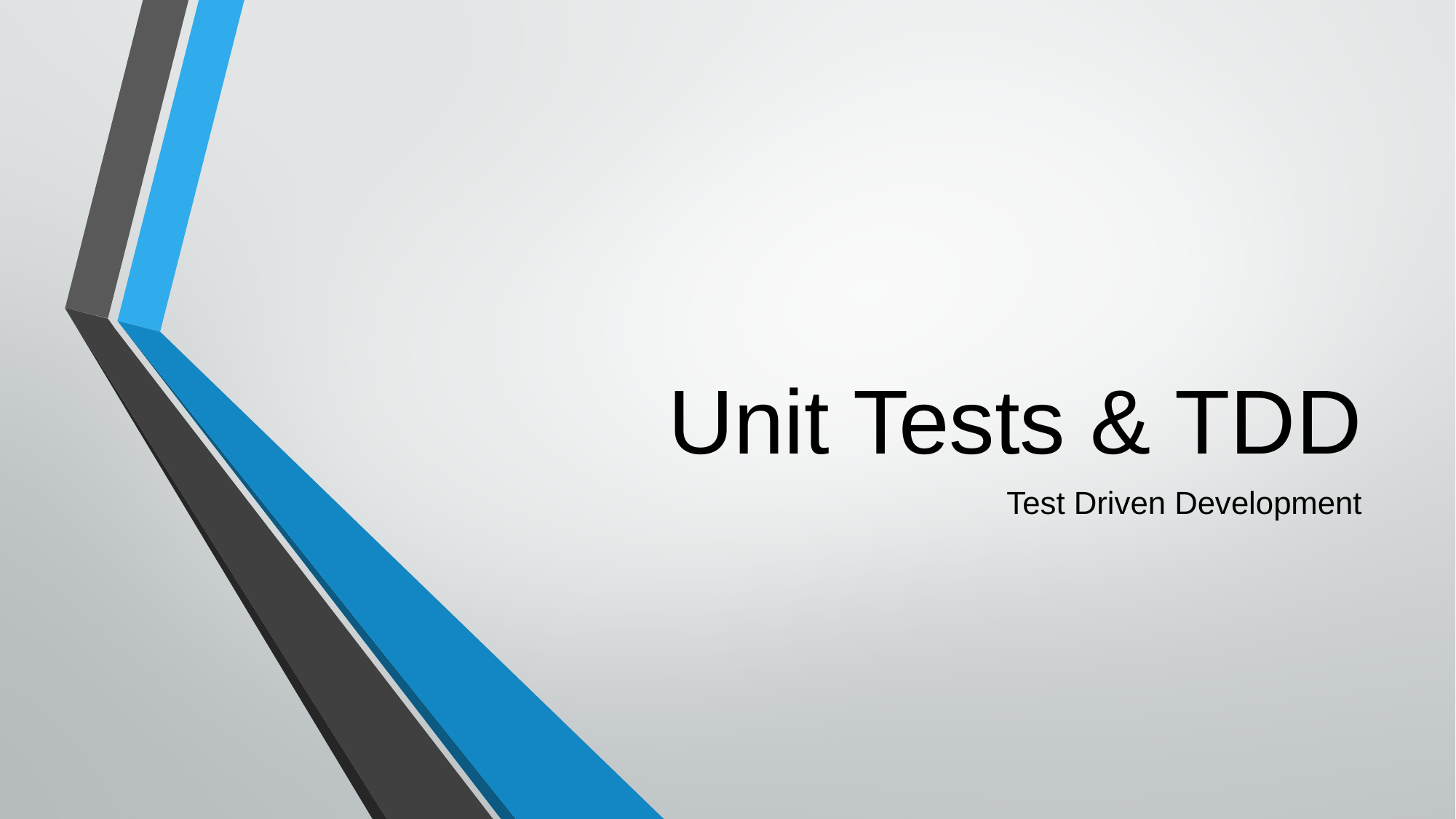

# Unit Tests & TDD
Test Driven Development